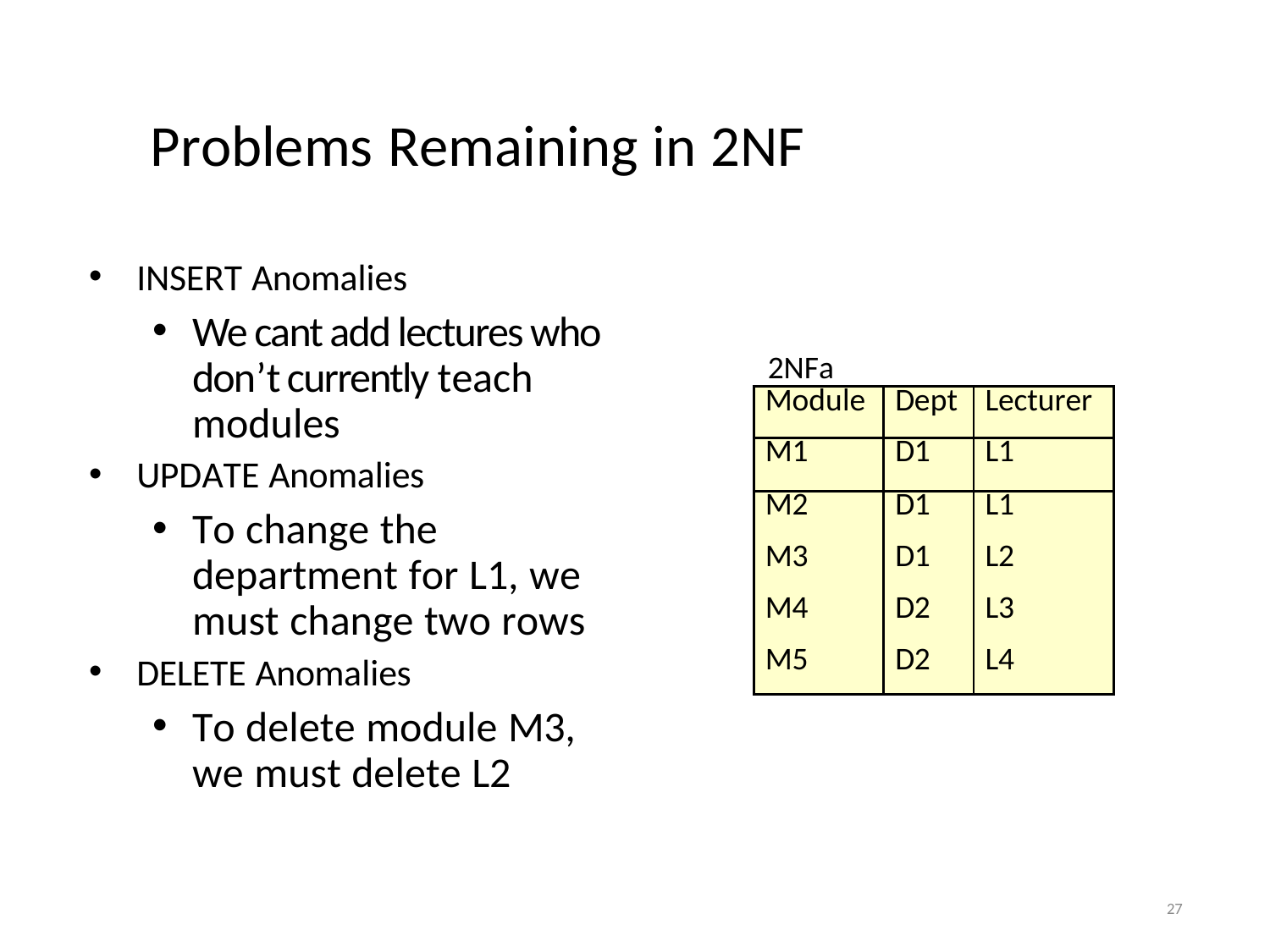

# Problems Remaining in 2NF
INSERT Anomalies
We cant add lectures who don’t currently teach modules
UPDATE Anomalies
To change the department for L1, we must change two rows
DELETE Anomalies
To delete module M3, we must delete L2
2NFa
| Module | Dept | Lecturer |
| --- | --- | --- |
| M1 | D1 | L1 |
| M2 | D1 | L1 |
| M3 | D1 | L2 |
| M4 | D2 | L3 |
| M5 | D2 | L4 |
27